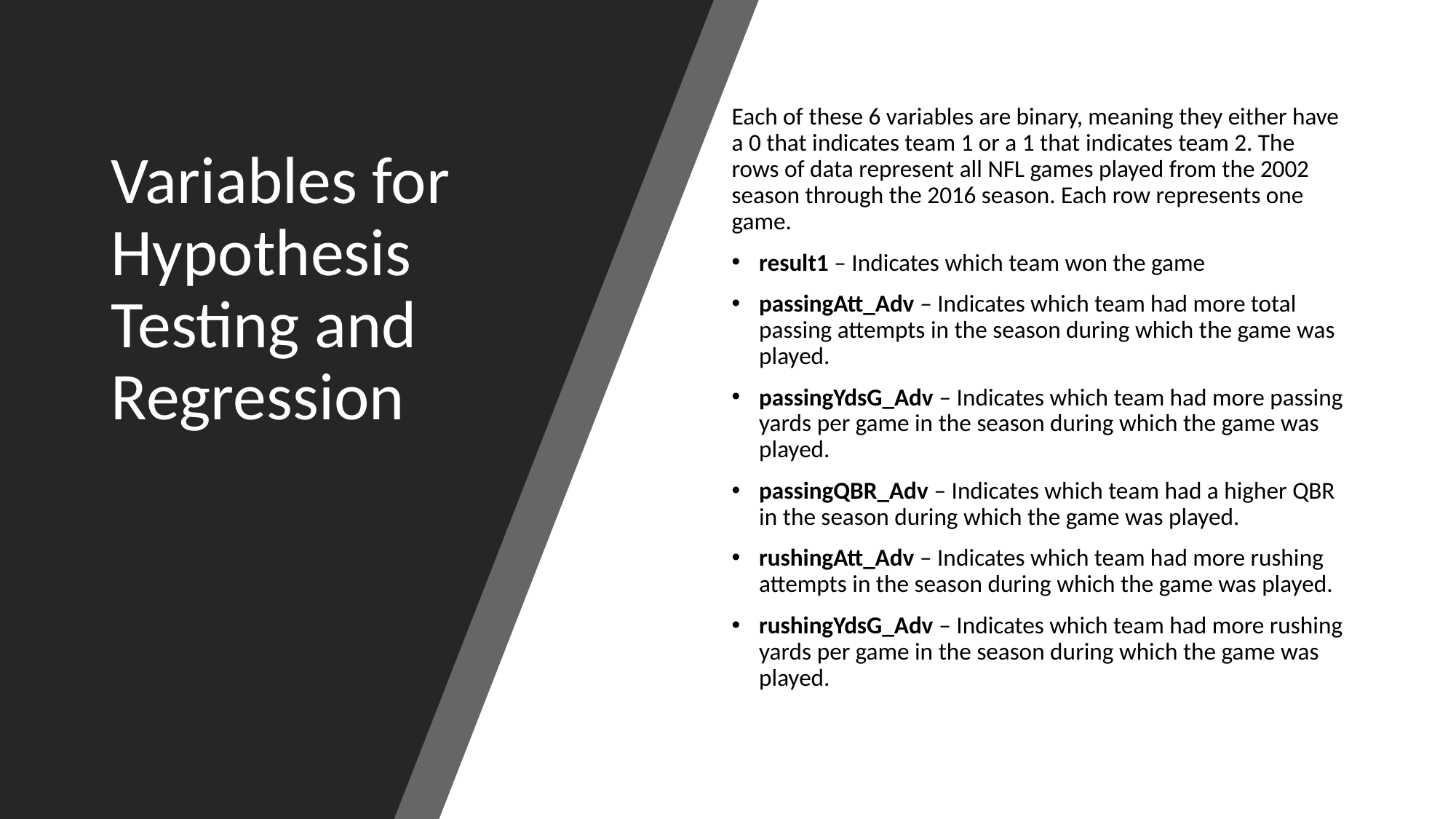

# Variables for Hypothesis Testing and Regression
Each of these 6 variables are binary, meaning they either have a 0 that indicates team 1 or a 1 that indicates team 2. The rows of data represent all NFL games played from the 2002 season through the 2016 season. Each row represents one game.
result1 – Indicates which team won the game
passingAtt_Adv – Indicates which team had more total passing attempts in the season during which the game was played.
passingYdsG_Adv – Indicates which team had more passing yards per game in the season during which the game was played.
passingQBR_Adv – Indicates which team had a higher QBR in the season during which the game was played.
rushingAtt_Adv – Indicates which team had more rushing attempts in the season during which the game was played.
rushingYdsG_Adv – Indicates which team had more rushing yards per game in the season during which the game was played.